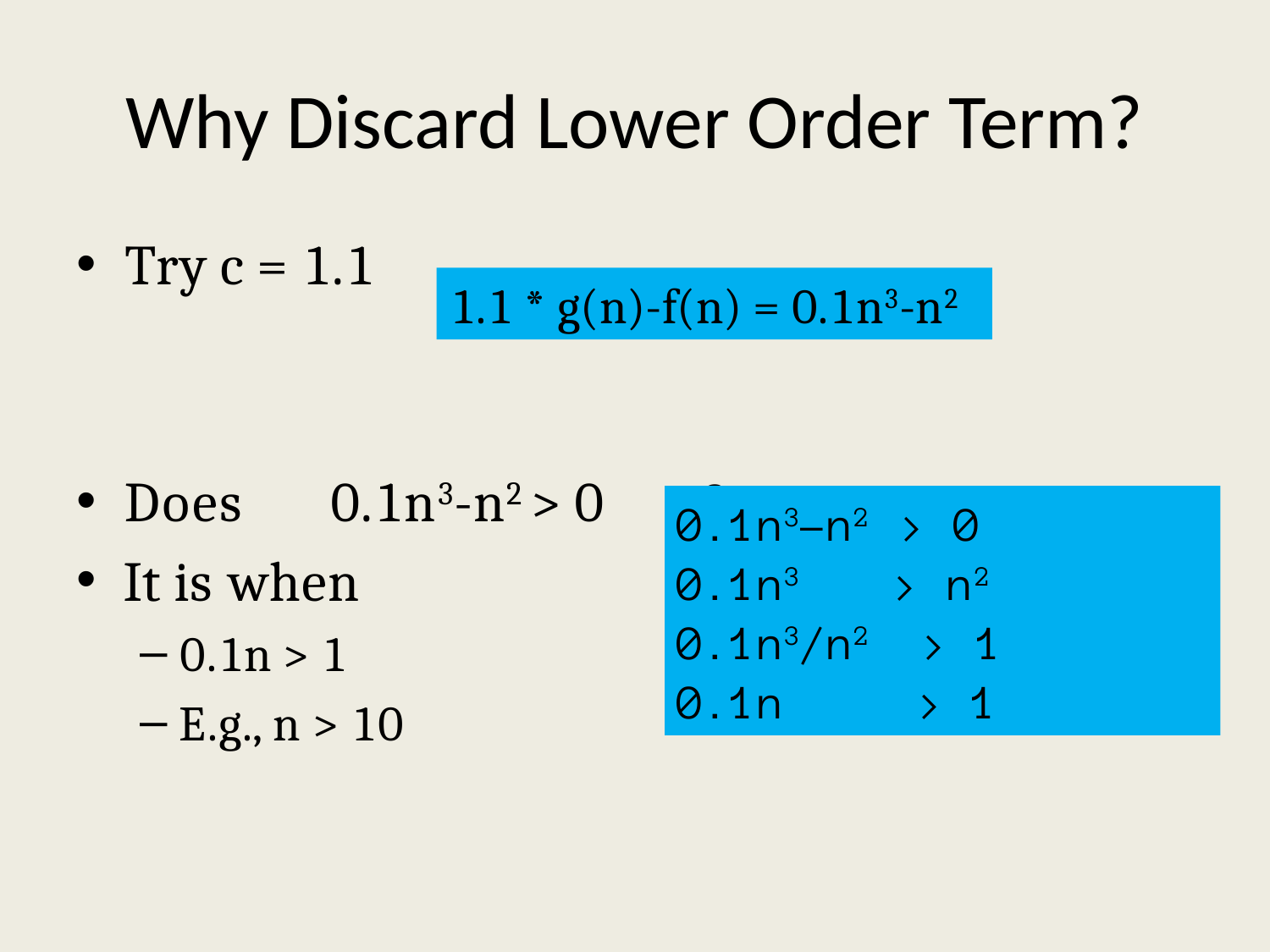

# Why Discard Lower Order Term?
Try c = 1.1

Does       0.1n3-n2 > 0        ?
It is when
0.1n > 1
E.g., n > 10

1.1 * g(n)-f(n) = 0.1n3-n2
0.1n3-n2  > 0
0.1n3      > n2
0.1n3/n2  > 1
0.1n     > 1